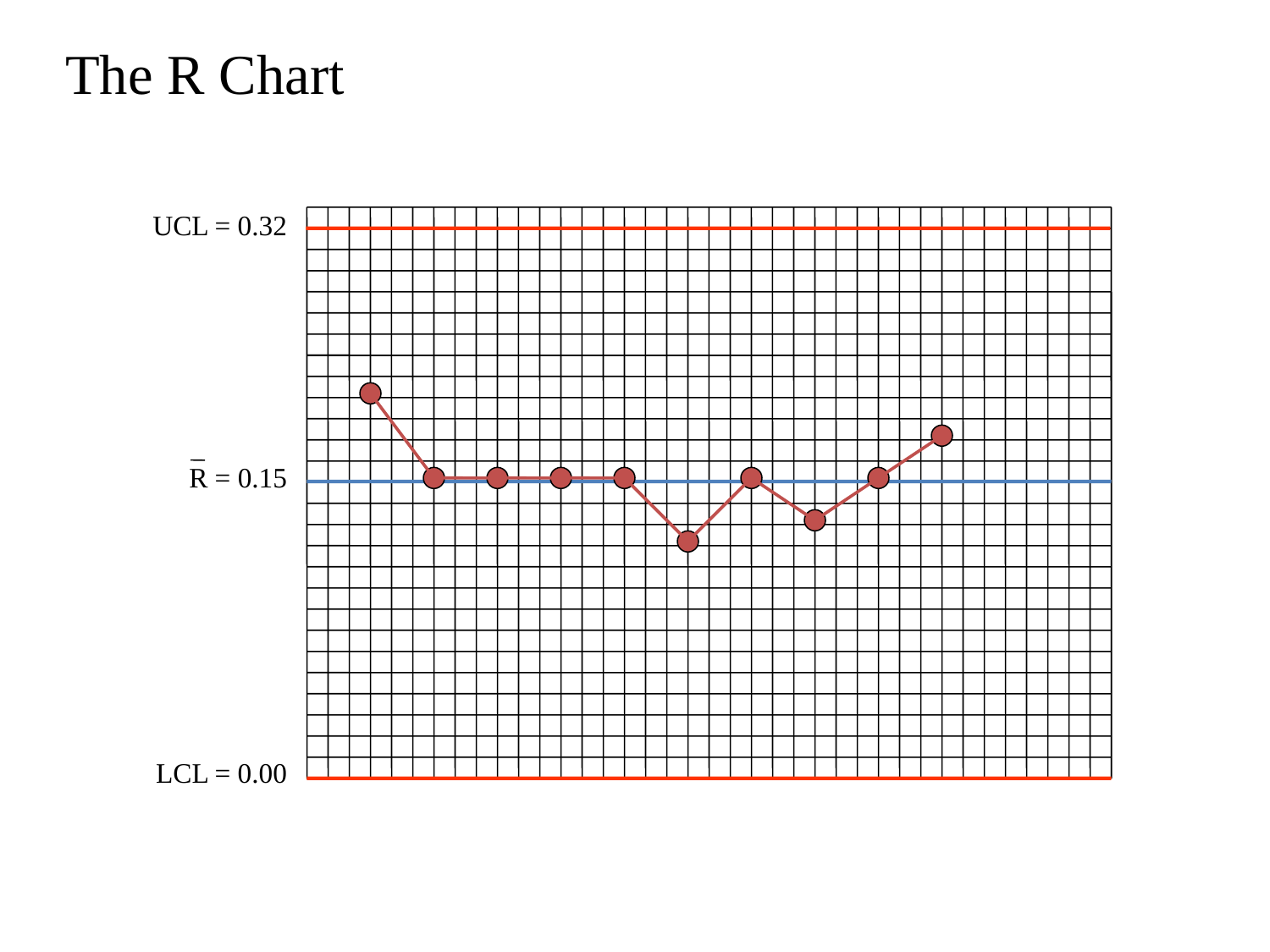

The R Chart
UCL = 0.32

R = 0.15

LCL = 0.00